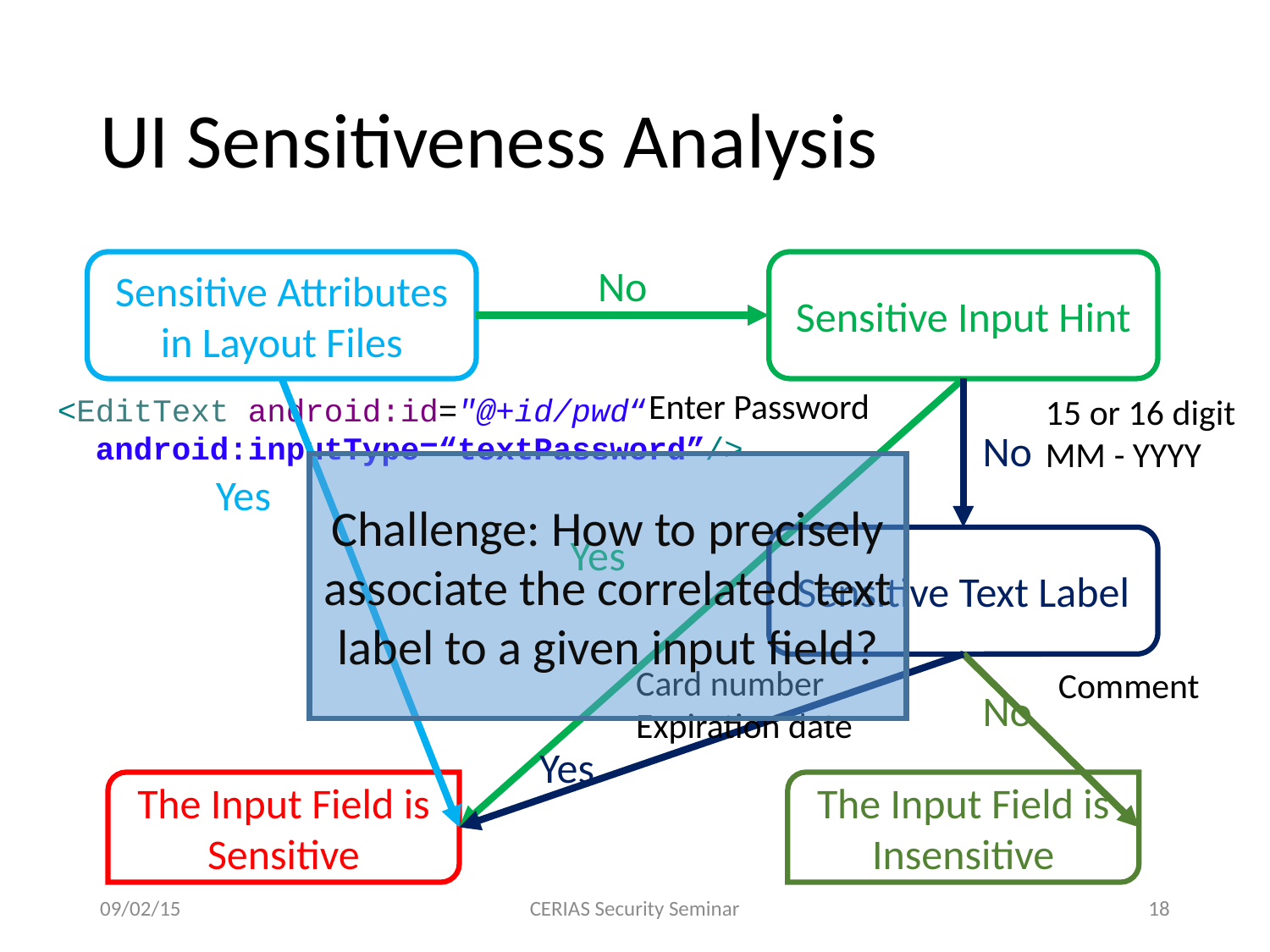

# UI Sensitiveness Analysis
Sensitive Attributes in Layout Files
Sensitive Input Hint
No
Enter Password
<EditText android:id="@+id/pwd“
  android:inputType=“textPassword”/>
15 or 16 digit
MM - YYYY
No
Challenge: How to precisely associate the correlated text label to a given input field?
Yes
Yes
Sensitive Text Label
Card number
Expiration date
Comment
No
Yes
The Input Field is Sensitive
The Input Field is Insensitive
09/02/15
CERIAS Security Seminar
18